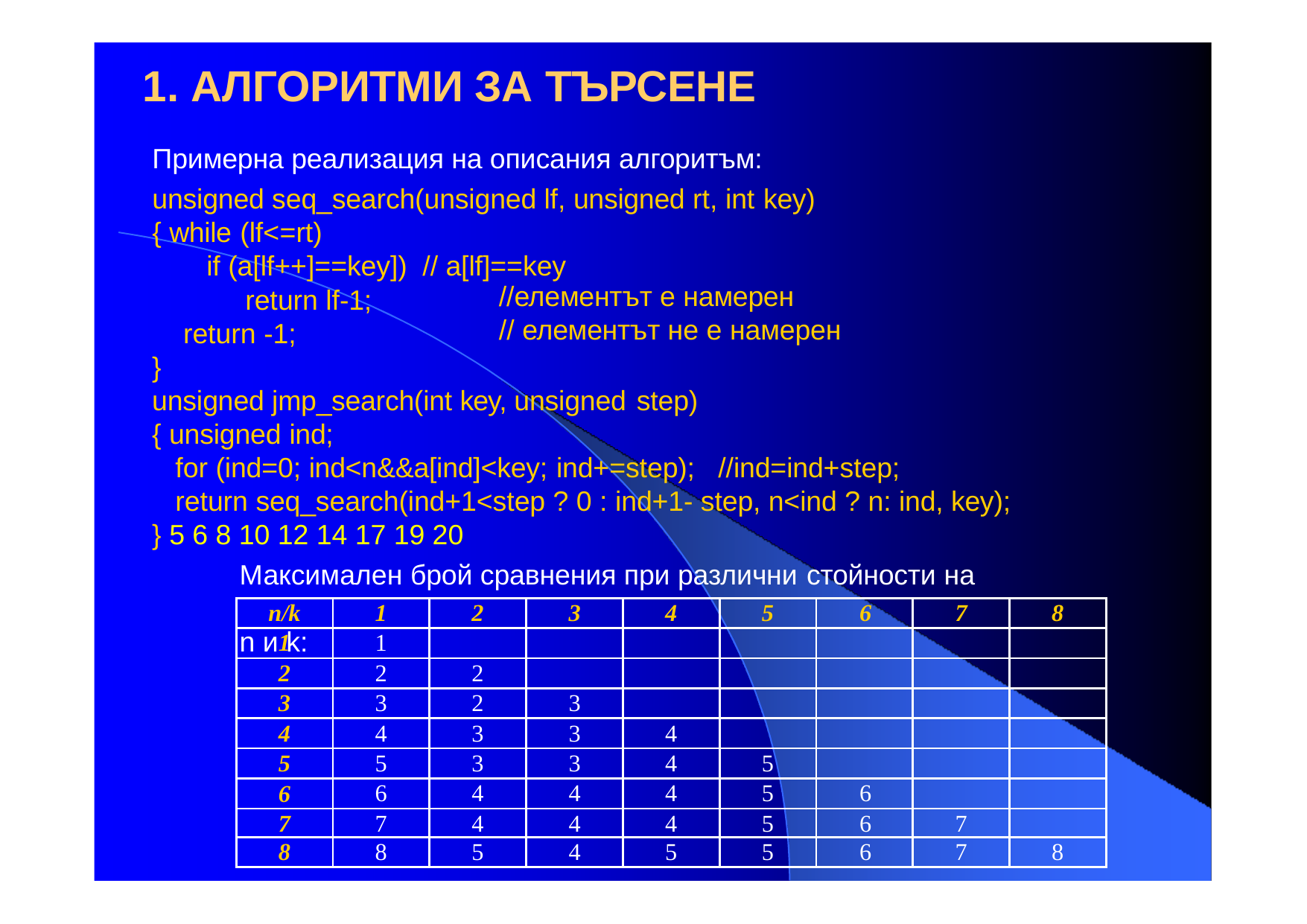

# 1. АЛГОРИТМИ ЗА ТЪРСЕНЕ
Примерна реализация на описания алгоритъм:  unsigned seq_search(unsigned lf, unsigned rt, int key)
{ while (lf<=rt)
if (a[lf++]==key])  // a[lf]==key

//елементът е намерен
// елементът не е намерен
return lf-1;  return -1;
}
unsigned jmp_search(int key, unsigned step)
{ unsigned ind;
for (ind=0; ind<n&&a[ind]<key; ind+=step);   //ind=ind+step;
return seq_search(ind+1<step ? 0 : ind+1- step, n<ind ? n: ind, key);
} 5 6 8 10 12 14 17 19 20
Максимален брой сравнения при различни стойности на	n и k:
| n/k | 1 | 2 | 3 | 4 | 5 | 6 | 7 | 8 |
| --- | --- | --- | --- | --- | --- | --- | --- | --- |
| 1 | 1 |  |  |  |  |  |  |  |
| 2 | 2 | 2 |  |  |  |  |  |  |
| 3 | 3 | 2 | 3 |  |  |  |  |  |
| 4 | 4 | 3 | 3 | 4 |  |  |  |  |
| 5 | 5 | 3 | 3 | 4 | 5 |  |  |  |
| 6 | 6 | 4 | 4 | 4 | 5 | 6 |  |  |
| 7 | 7 | 4 | 4 | 4 | 5 | 6 | 7 |  |
| 8 | 8 | 5 | 4 | 5 | 5 | 6 | 7 | 8 |